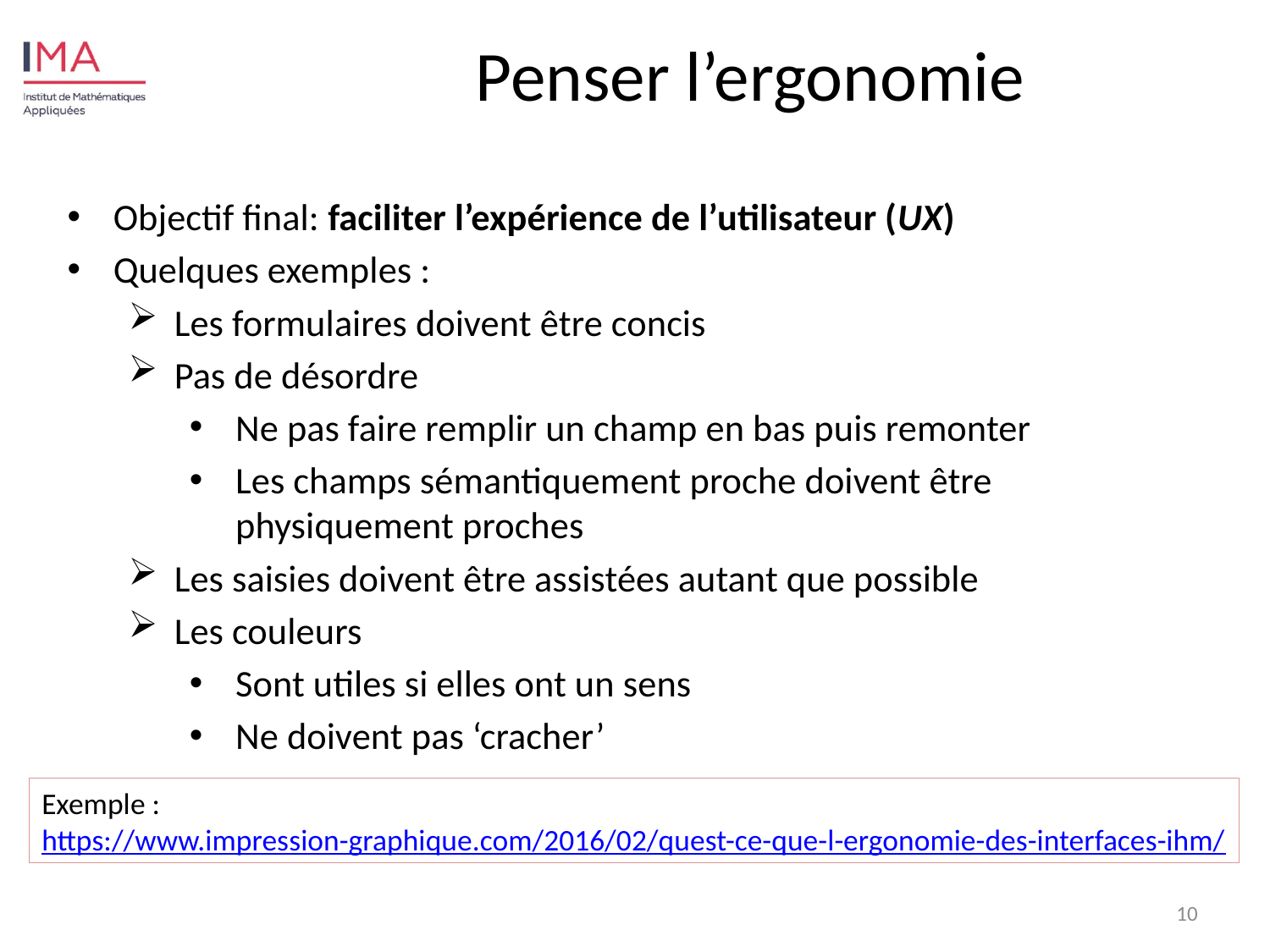

# Penser l’ergonomie
Objectif final: faciliter l’expérience de l’utilisateur (UX)
Quelques exemples :
Les formulaires doivent être concis
Pas de désordre
Ne pas faire remplir un champ en bas puis remonter
Les champs sémantiquement proche doivent être physiquement proches
Les saisies doivent être assistées autant que possible
Les couleurs
Sont utiles si elles ont un sens
Ne doivent pas ‘cracher’

Exemple :
https://www.impression-graphique.com/2016/02/quest-ce-que-l-ergonomie-des-interfaces-ihm/
10